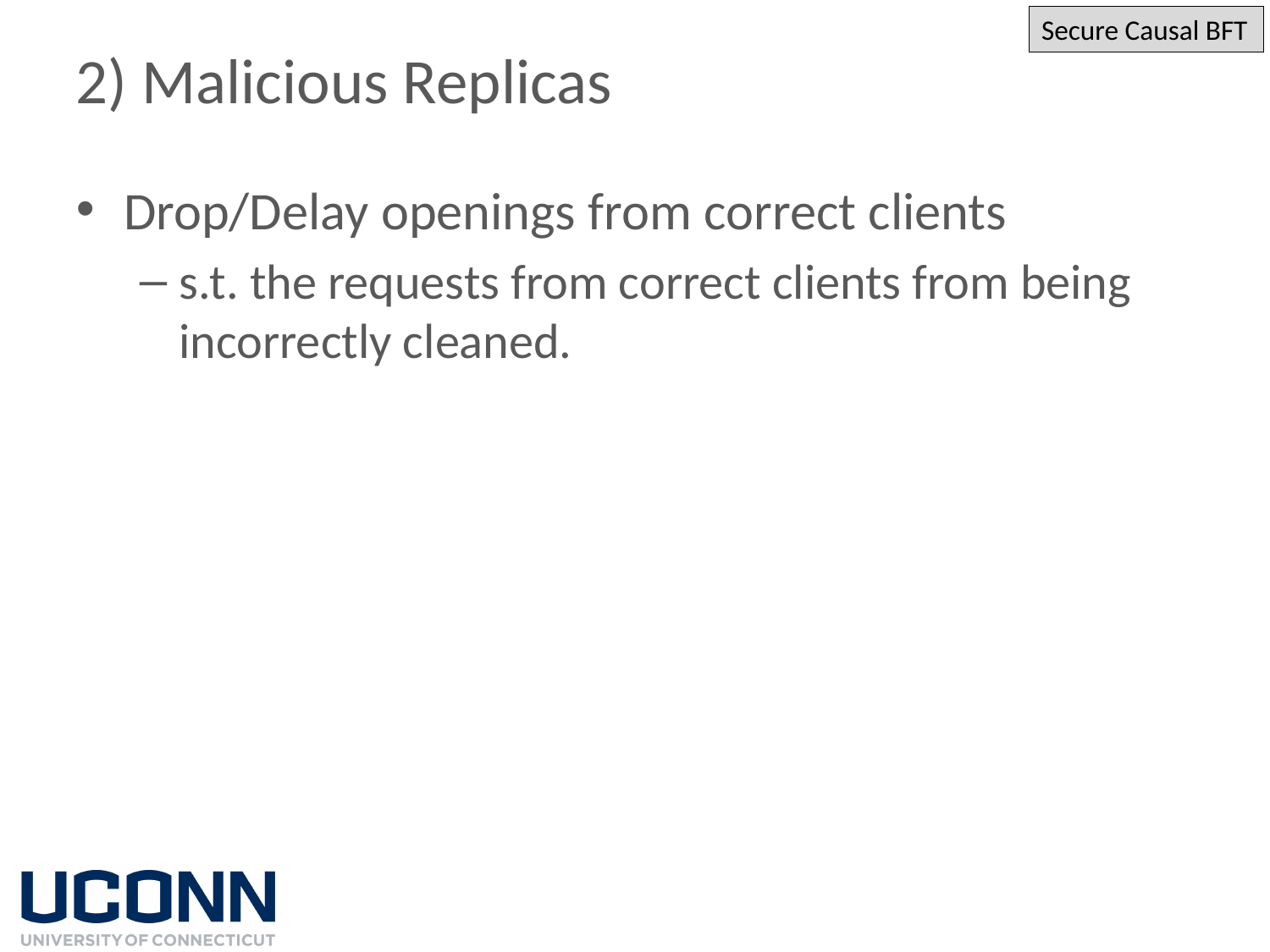

Secure Causal BFT
# 2) Malicious Replicas
Drop/Delay openings from correct clients
s.t. the requests from correct clients from being incorrectly cleaned.